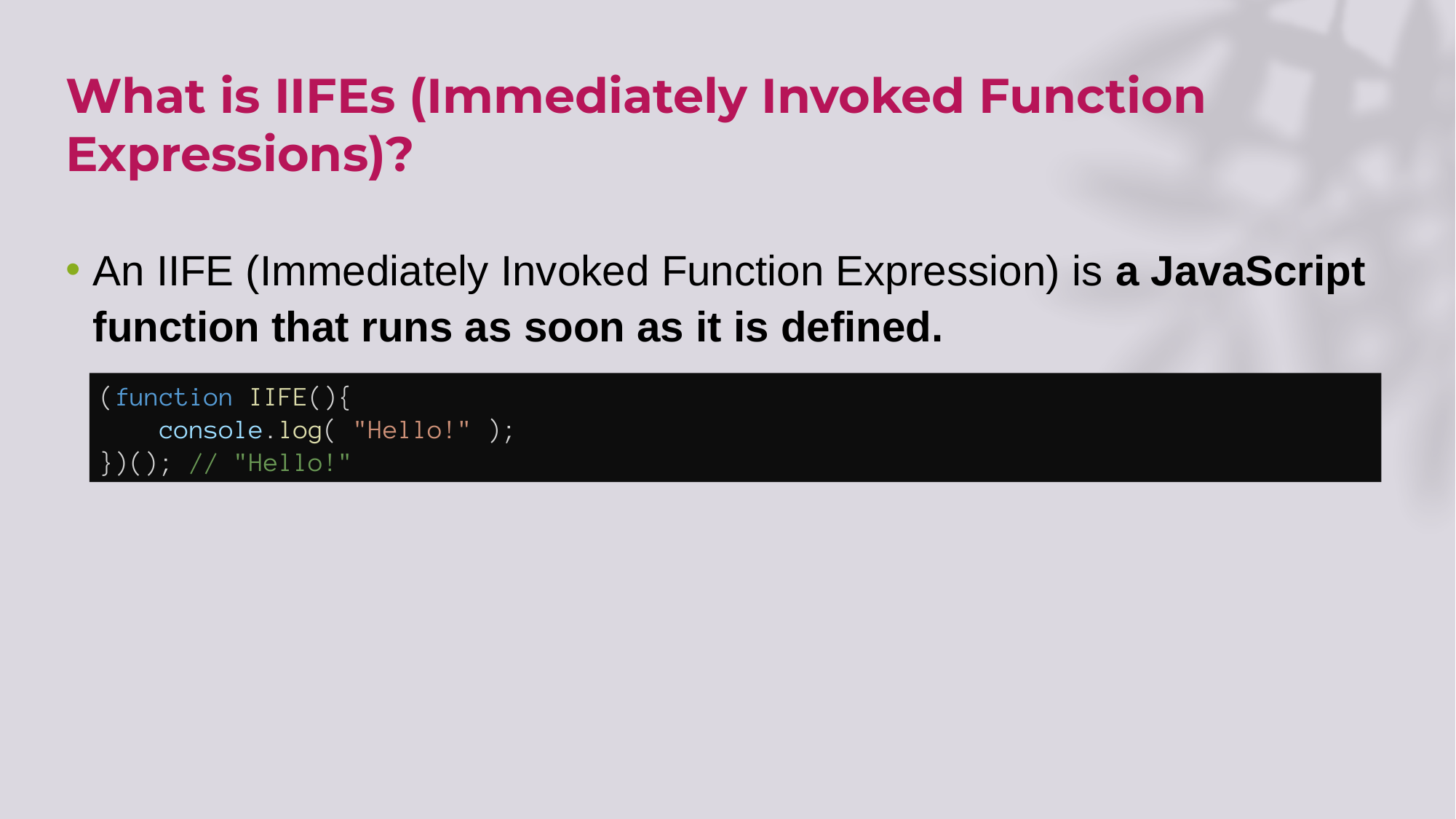

# What is IIFEs (Immediately Invoked Function Expressions)?
An IIFE (Immediately Invoked Function Expression) is a JavaScript function that runs as soon as it is defined.
(function IIFE(){
    console.log( "Hello!" );
})(); // "Hello!"